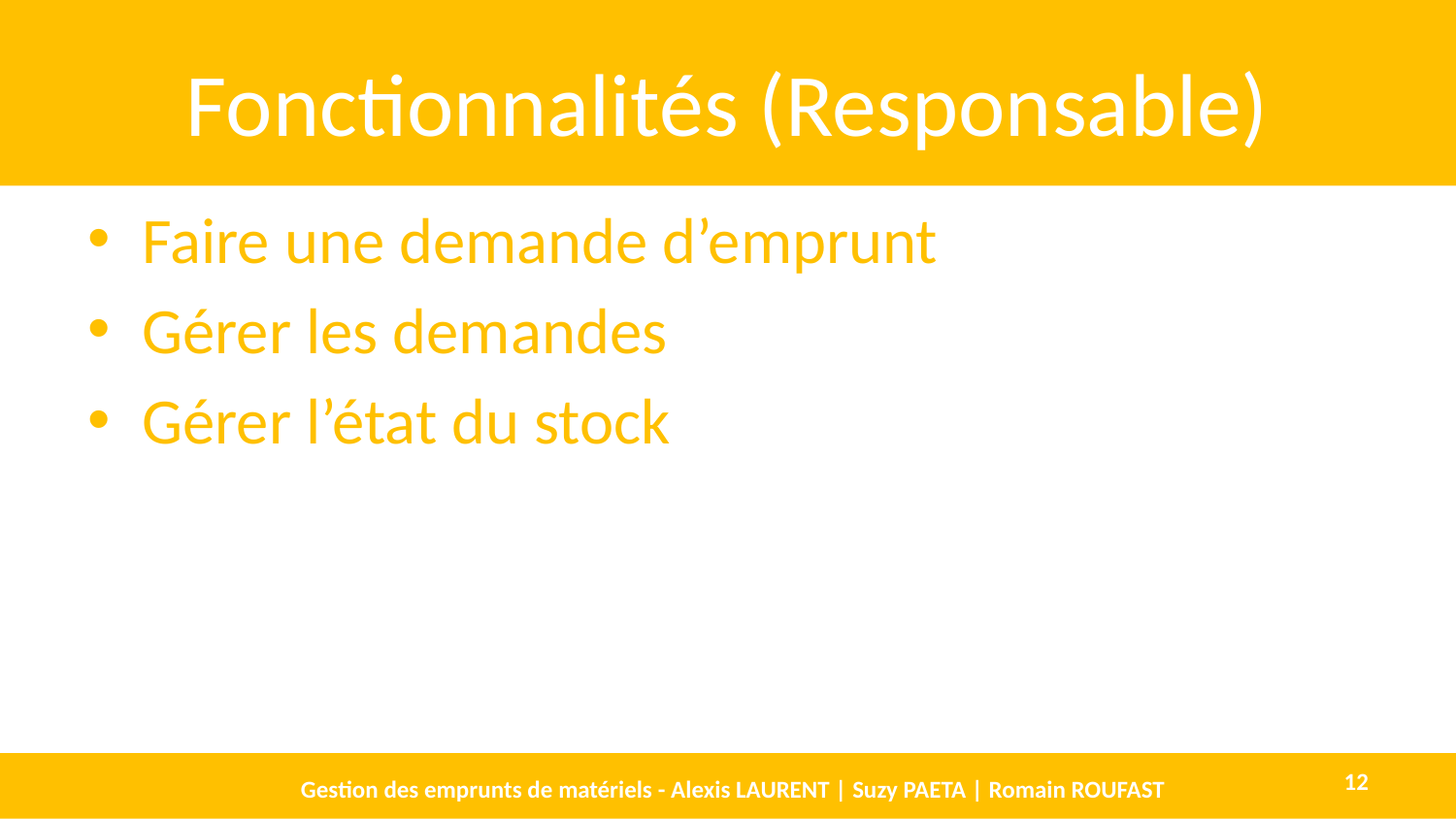

# Fonctionnalités (Responsable)
Faire une demande d’emprunt
Gérer les demandes
Gérer l’état du stock

Gestion des emprunts de matériels - Alexis LAURENT | Suzy PAETA | Romain ROUFAST
12